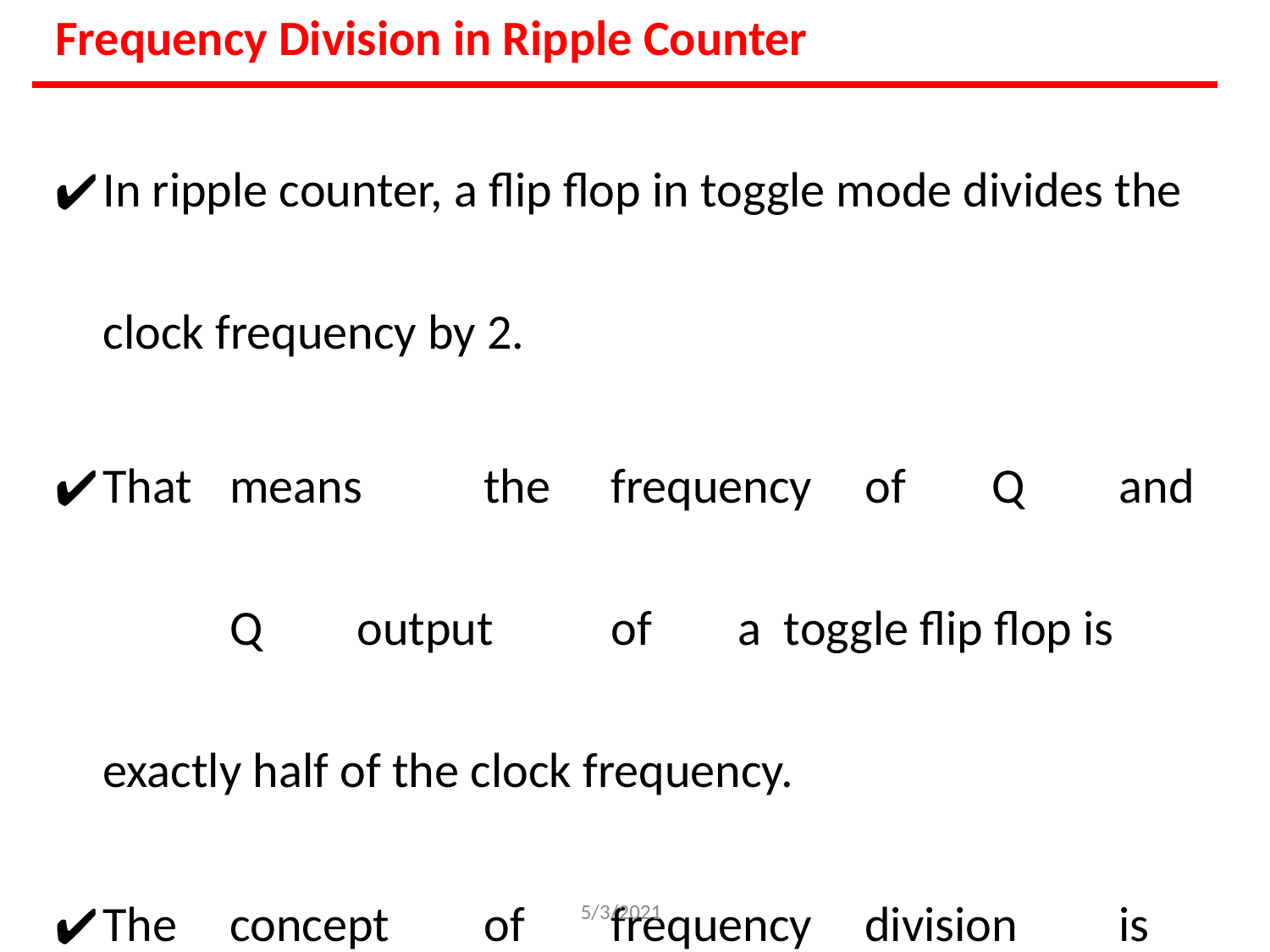

Frequency Division in Ripple Counter
In ripple counter, a flip flop in toggle mode divides the  clock frequency by 2.
That	means	the	frequency	of	Q	and	Q	output	of	a  toggle flip flop is exactly half of the clock frequency.
The	concept	of	frequency	division	is	observed	in  counters where flip flops used in toggle mode.

5/3/2021